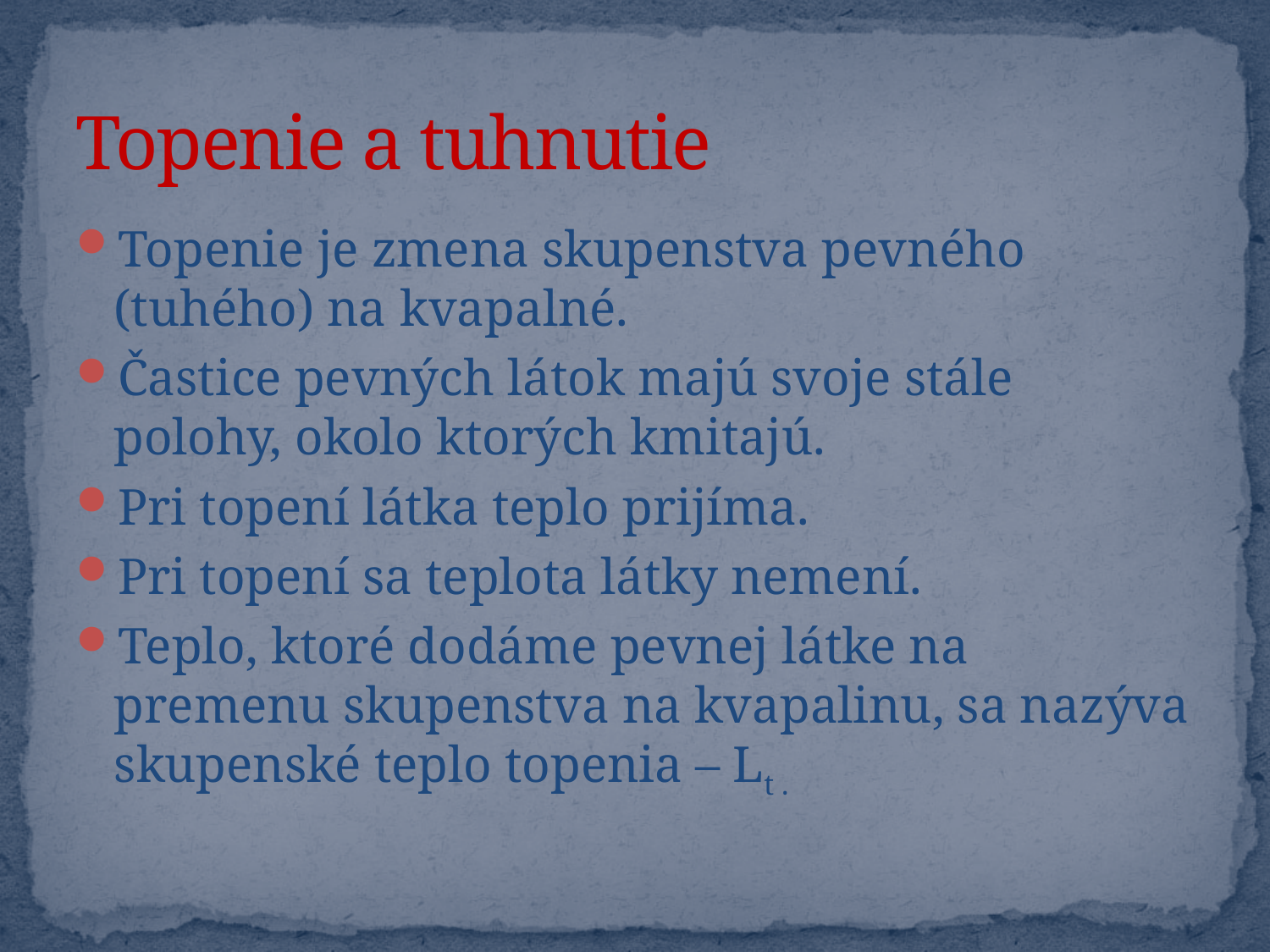

# Topenie a tuhnutie
Topenie je zmena skupenstva pevného (tuhého) na kvapalné.
Častice pevných látok majú svoje stále polohy, okolo ktorých kmitajú.
Pri topení látka teplo prijíma.
Pri topení sa teplota látky nemení.
Teplo, ktoré dodáme pevnej látke na premenu skupenstva na kvapalinu, sa nazýva skupenské teplo topenia – Lt .